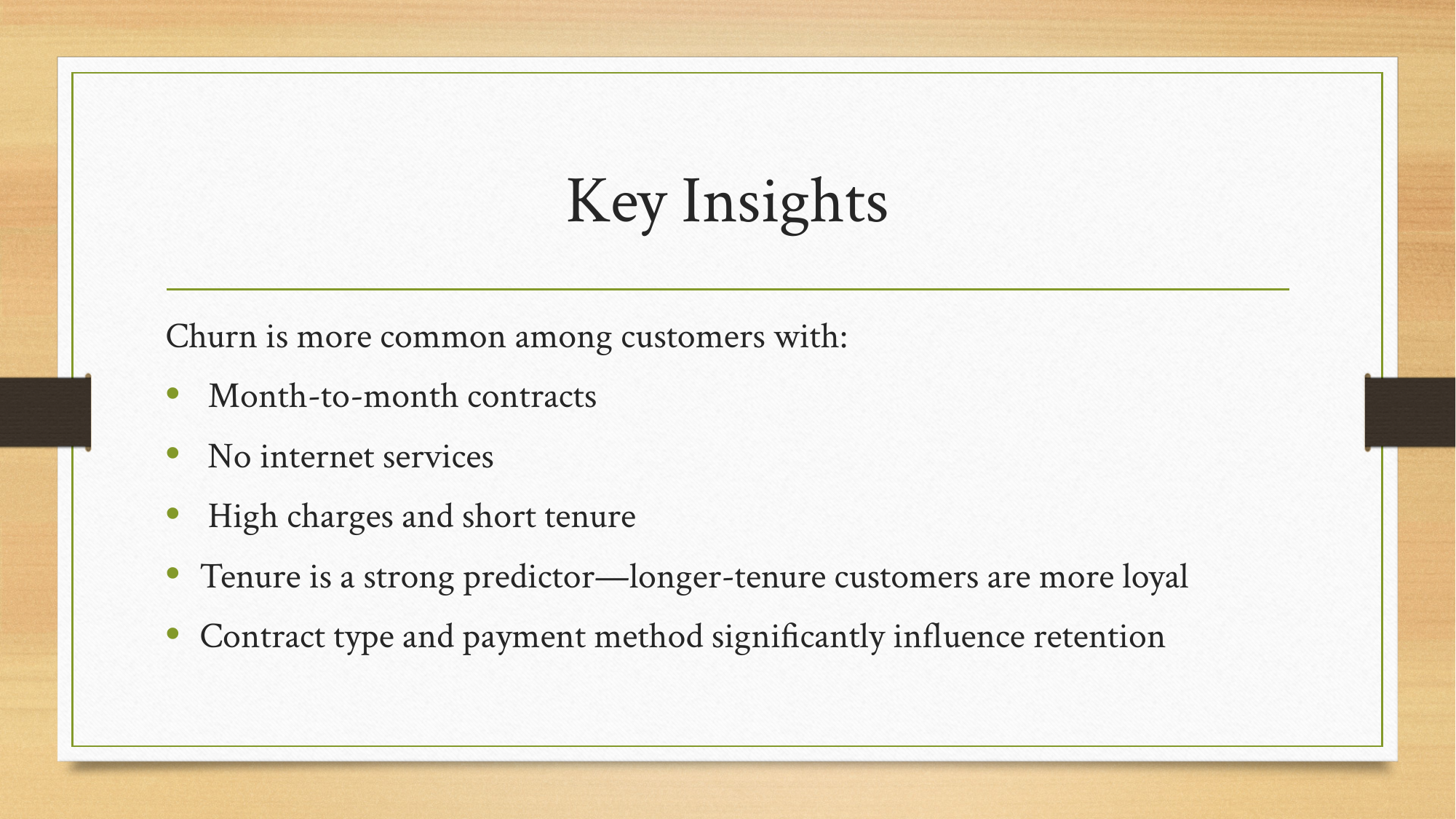

# Key Insights
Churn is more common among customers with:
 Month-to-month contracts
 No internet services
 High charges and short tenure
Tenure is a strong predictor—longer-tenure customers are more loyal
Contract type and payment method significantly influence retention